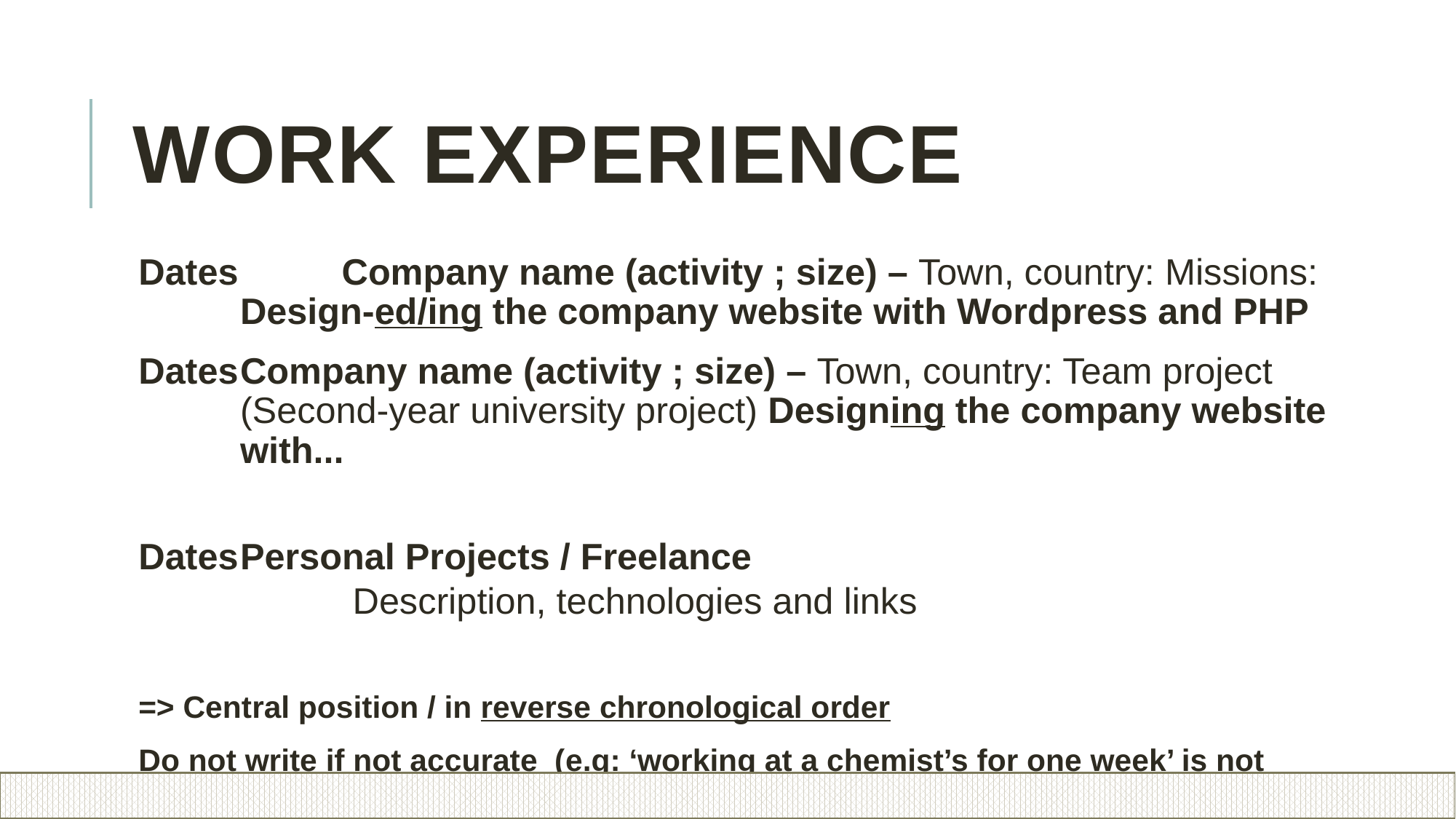

# WORK EXPERIENCE
Dates	   	Company name (activity ; size) – Town, country: Missions: 				Design-ed/ing the company website with Wordpress and PHP
Dates		Company name (activity ; size) – Town, country: Team project  			(Second-year university project) Designing the company website 			with...

Dates		Personal Projects / Freelance
                     Description, technologies and links

=> Central position / in reverse chronological order
Do not write if not accurate  (e.g: ‘working at a chemist’s for one week’ is not relevant and cannot be checked by the recruiter)

7